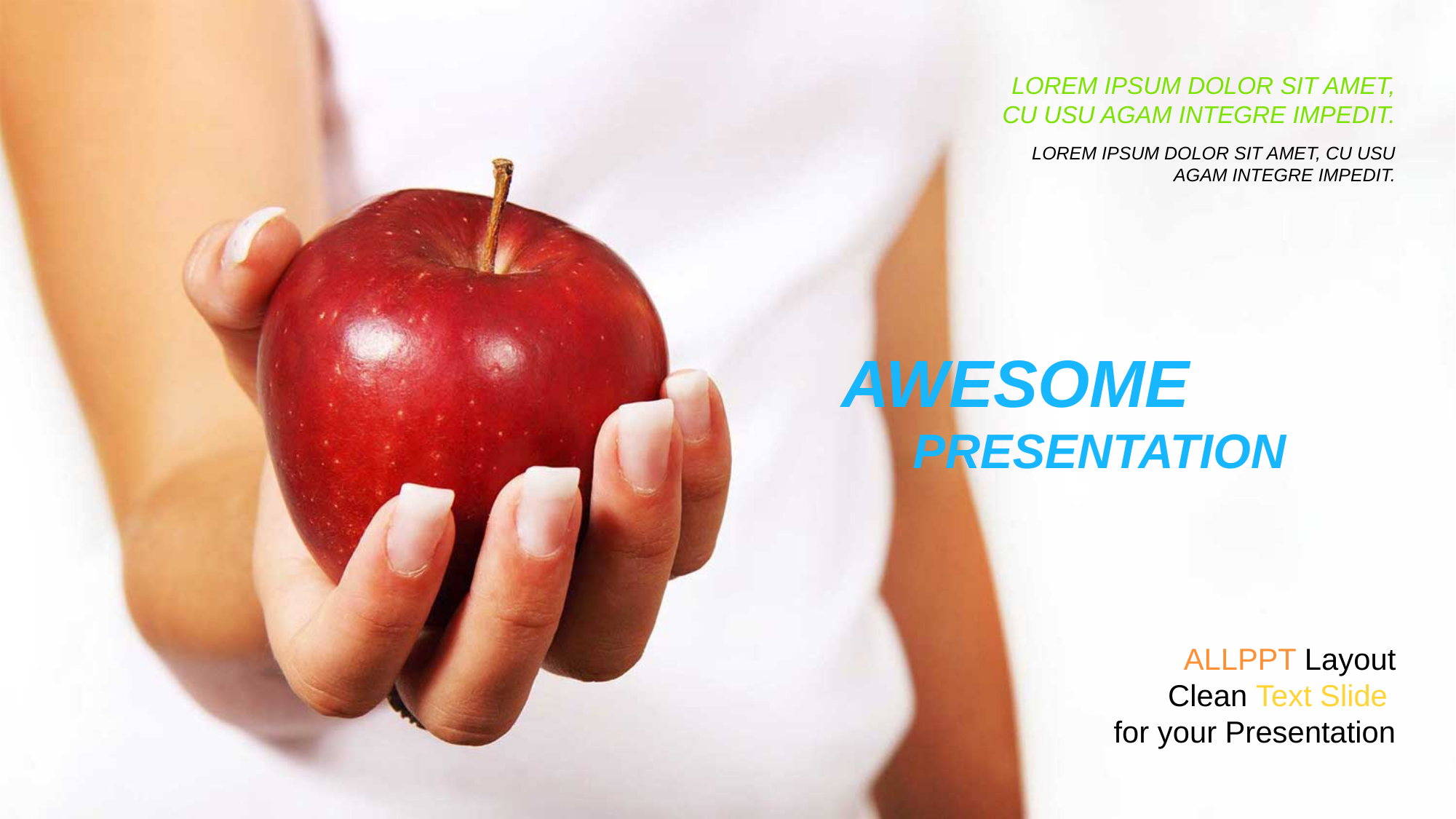

LOREM IPSUM DOLOR SIT AMET,
CU USU AGAM INTEGRE IMPEDIT.
LOREM IPSUM DOLOR SIT AMET, CU USU AGAM INTEGRE IMPEDIT.
AWESOME
PRESENTATION
ALLPPT Layout
Clean Text Slide
for your Presentation